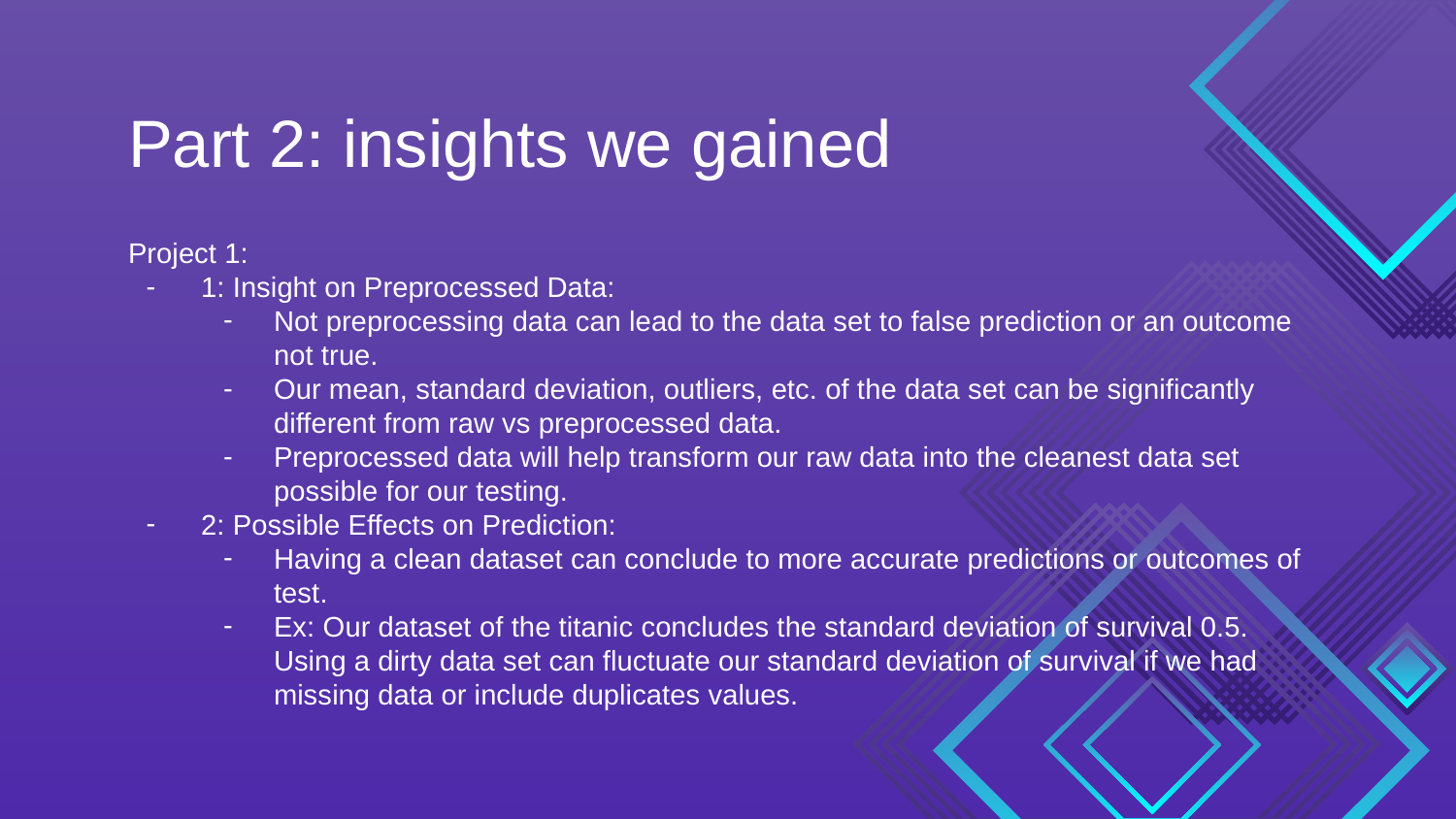

# Part 2: insights we gained
Project 1:
1: Insight on Preprocessed Data:
Not preprocessing data can lead to the data set to false prediction or an outcome not true.
Our mean, standard deviation, outliers, etc. of the data set can be significantly different from raw vs preprocessed data.
Preprocessed data will help transform our raw data into the cleanest data set possible for our testing.
2: Possible Effects on Prediction:
Having a clean dataset can conclude to more accurate predictions or outcomes of test.
Ex: Our dataset of the titanic concludes the standard deviation of survival 0.5. Using a dirty data set can fluctuate our standard deviation of survival if we had missing data or include duplicates values.